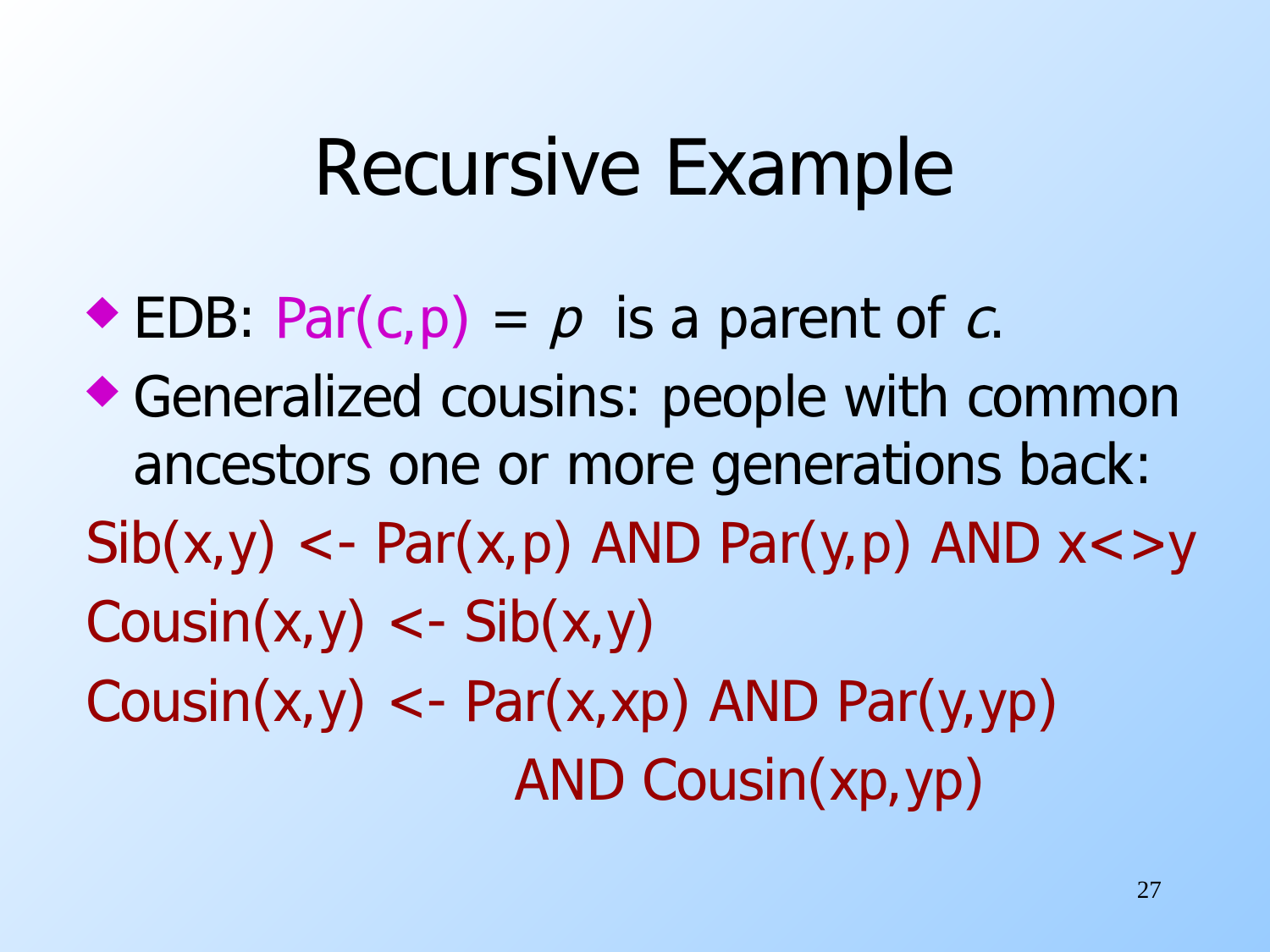

# Recursive Example
EDB: Par(c,p) = p  is a parent of c.
Generalized cousins: people with common ancestors one or more generations back:
Sib(x,y) <- Par(x,p) AND Par(y,p) AND x<>y
Cousin(x,y) <- Sib(x,y)
Cousin(x,y) <- Par(x,xp) AND Par(y,yp)
				AND Cousin(xp,yp)
27